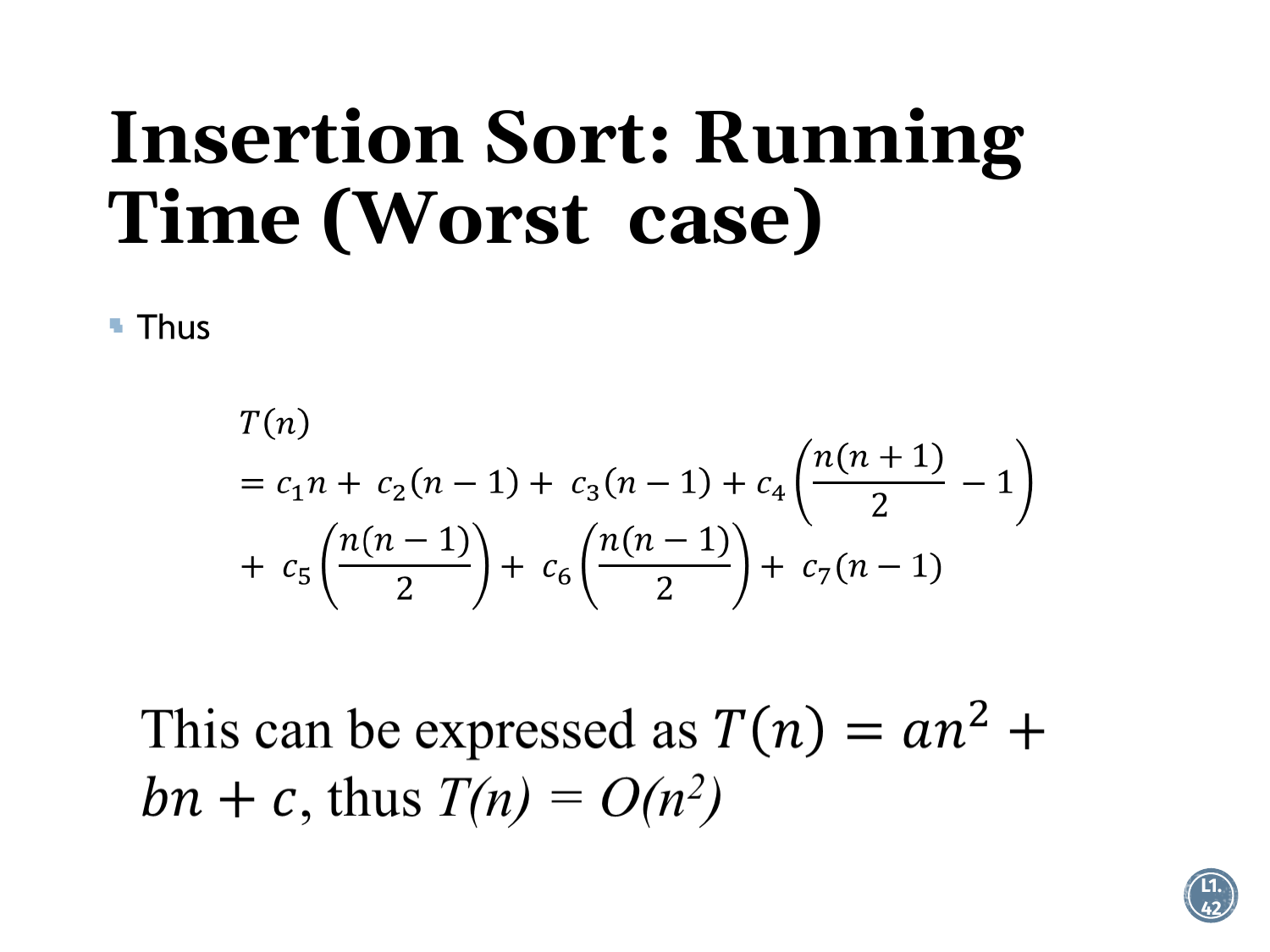

Insertion Sort: Running Time (Worst  case)

L1.42